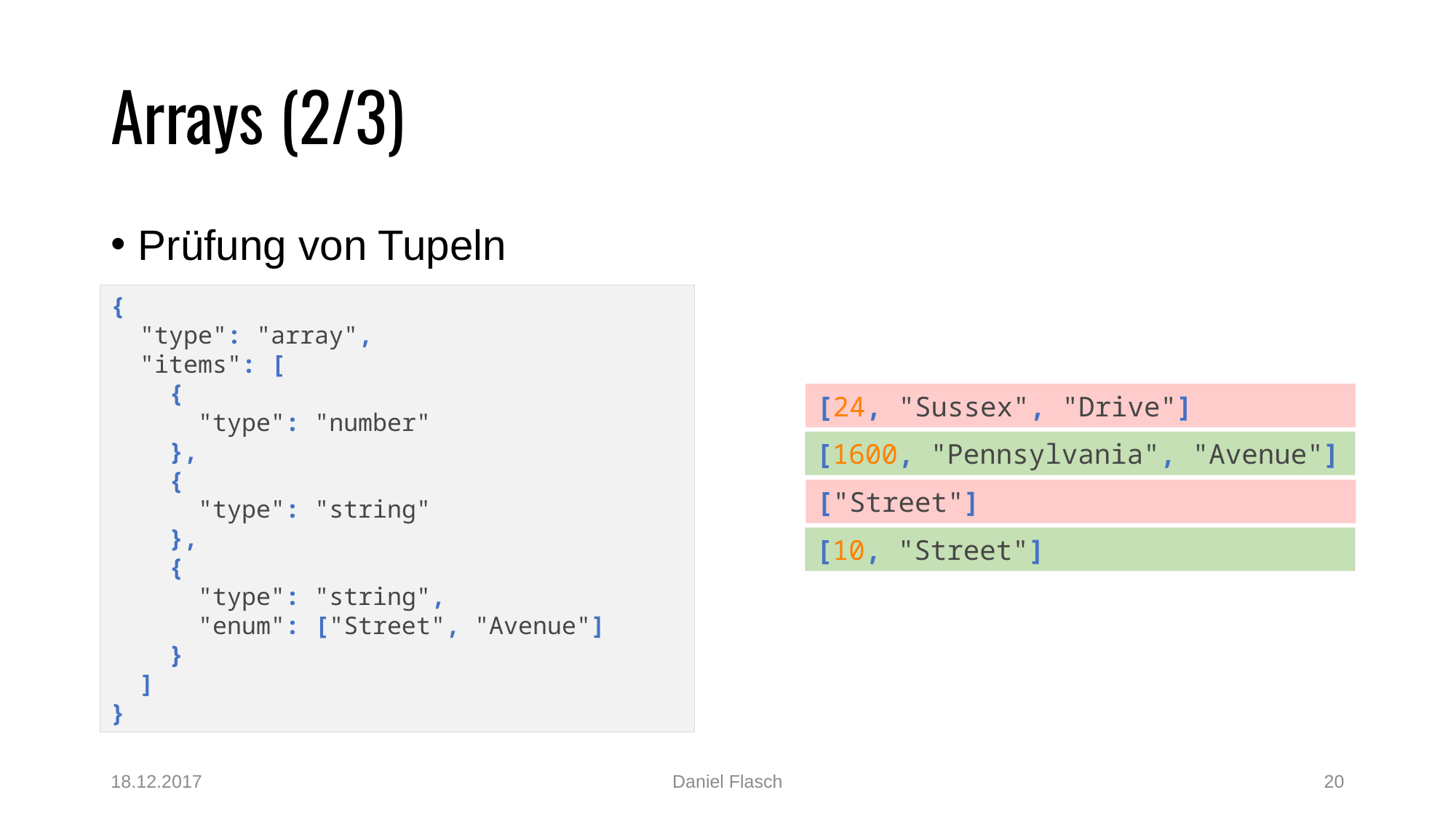

# Arrays (2/3)
Prüfung von Tupeln
{
  "type": "array",
  "items": [
    {
      "type": "number"
    },
    {
      "type": "string"
    },
    {
      "type": "string",
      "enum": ["Street", "Avenue"]
    }
  ]
}
[24, "Sussex", "Drive"]
[1600, "Pennsylvania", "Avenue"]
["Street"]
[10, "Street"]
18.12.2017
Daniel Flasch
20